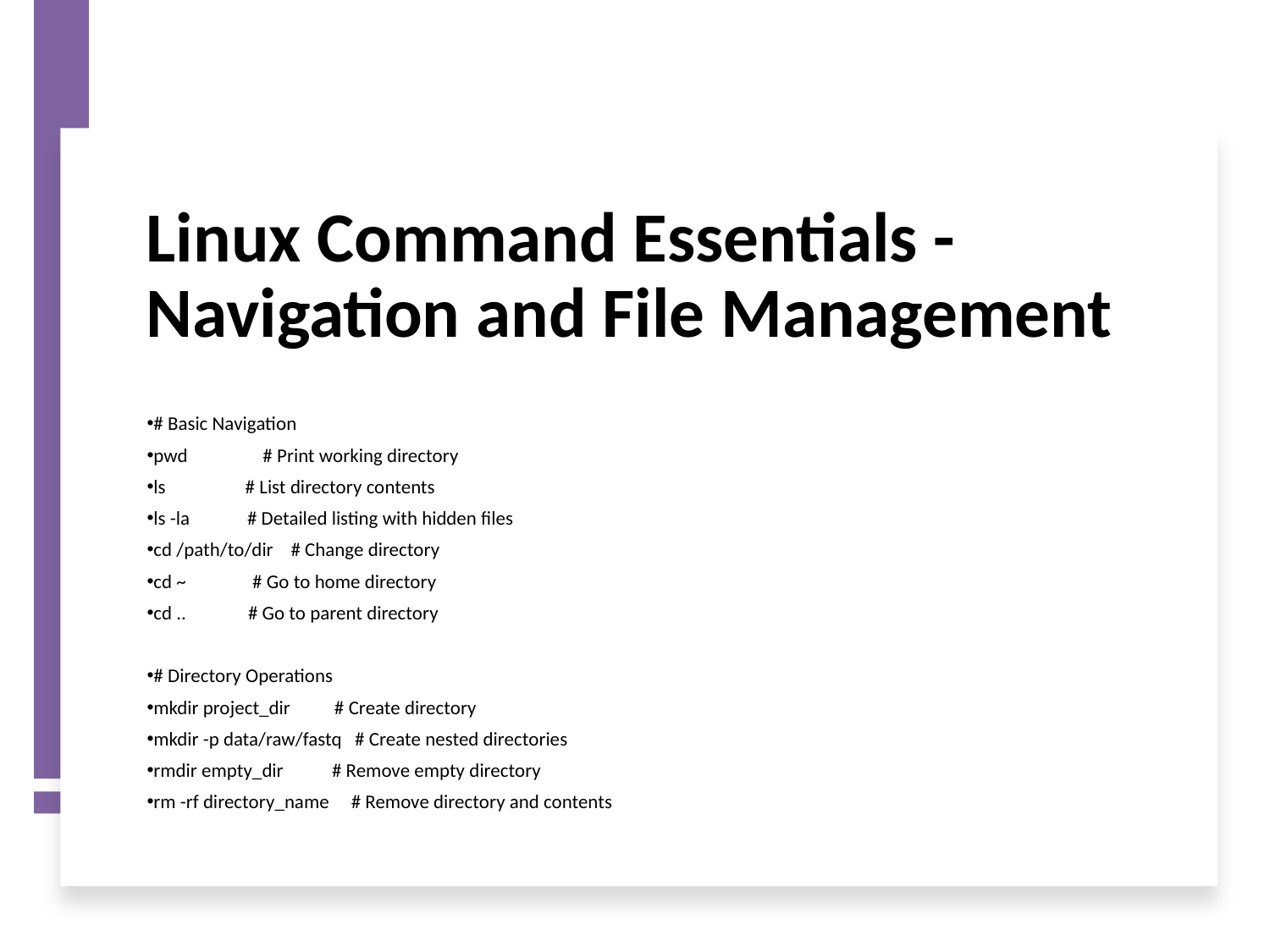

Linux Command Essentials - Navigation and File Management

# Basic Navigation
pwd                 # Print working directory
ls                  # List directory contents
ls -la             # Detailed listing with hidden files
cd /path/to/dir    # Change directory
cd ~               # Go to home directory
cd ..              # Go to parent directory

# Directory Operations
mkdir project_dir          # Create directory
mkdir -p data/raw/fastq   # Create nested directories
rmdir empty_dir           # Remove empty directory
rm -rf directory_name     # Remove directory and contents